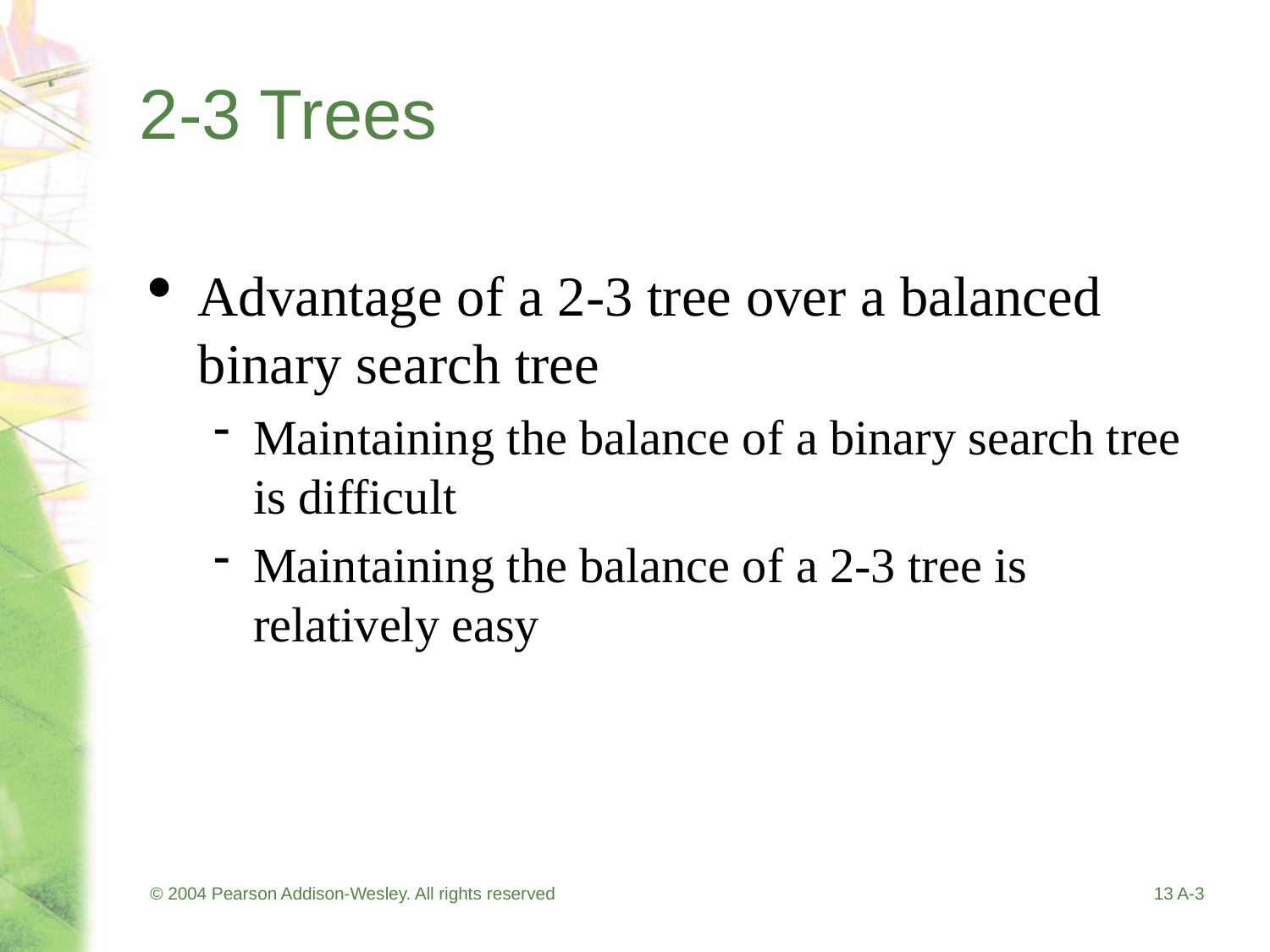

2-3 Trees
Advantage of a 2-3 tree over a balanced binary search tree
Maintaining the balance of a binary search tree is difficult
Maintaining the balance of a 2-3 tree is relatively easy
© 2004 Pearson Addison-Wesley. All rights reserved
13 A-3